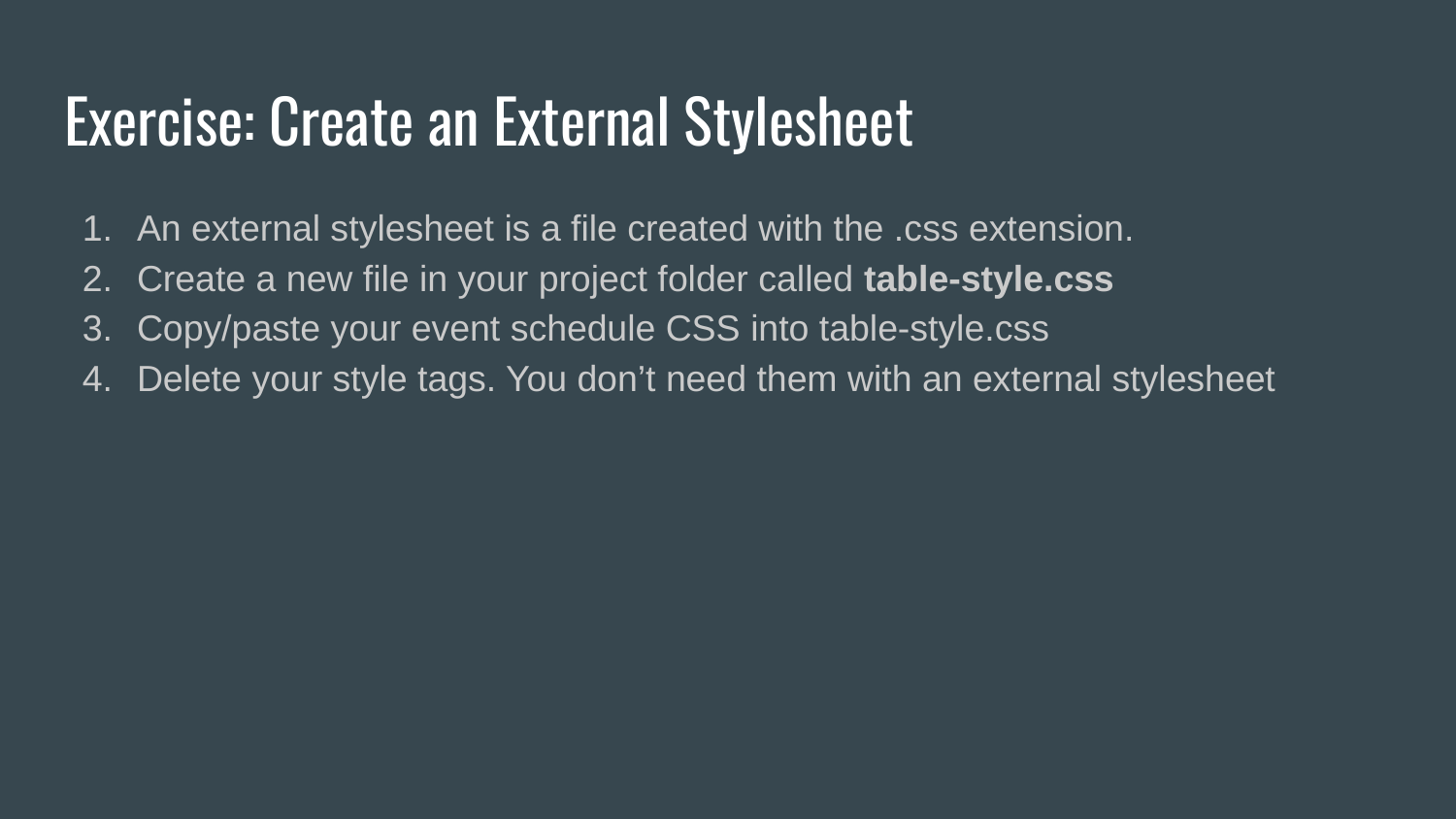

# Exercise: Create an External Stylesheet
An external stylesheet is a file created with the .css extension.
Create a new file in your project folder called table-style.css
Copy/paste your event schedule CSS into table-style.css
Delete your style tags. You don’t need them with an external stylesheet